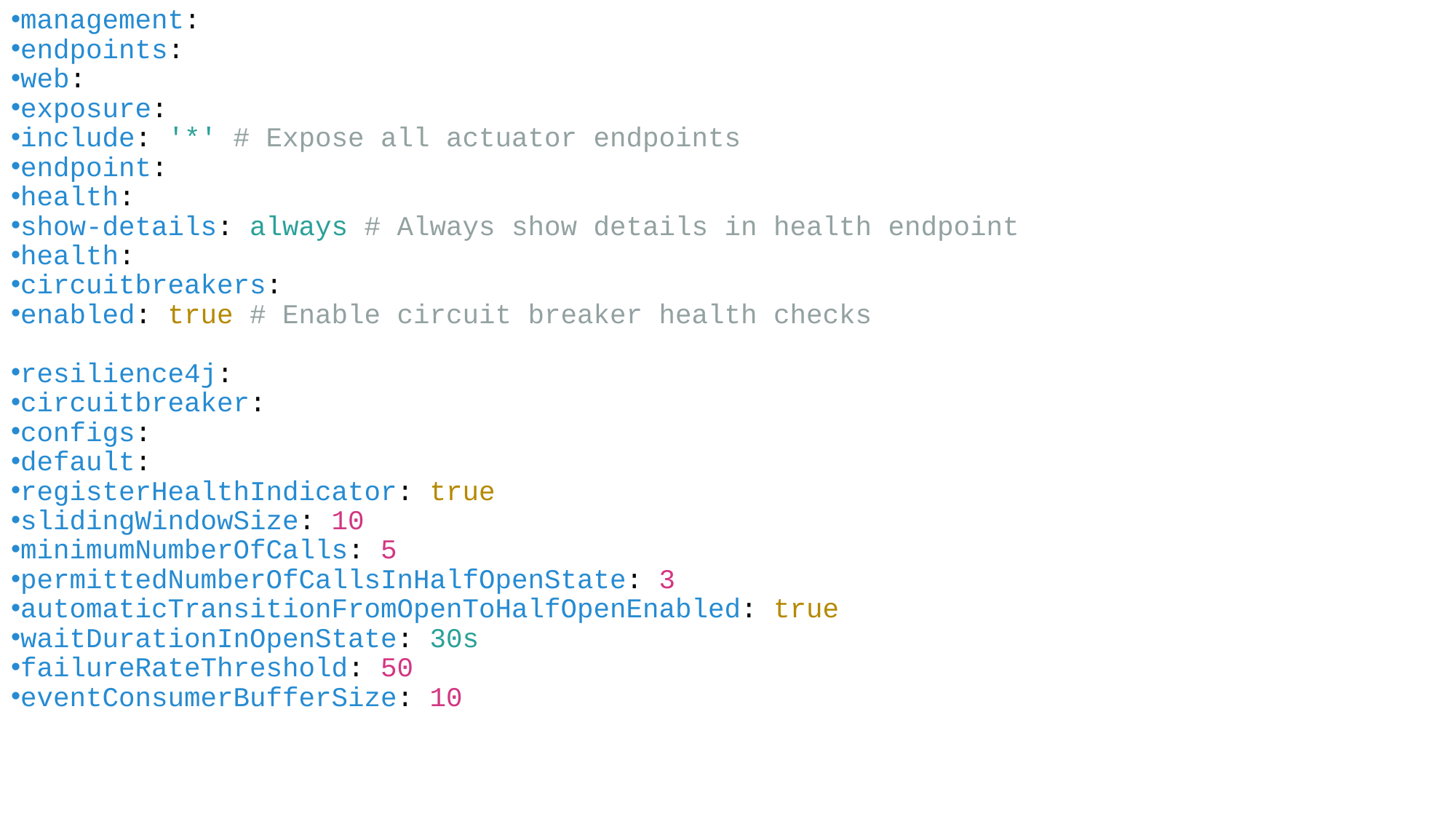

management:
endpoints:
web:
exposure:
include: '*' # Expose all actuator endpoints
endpoint:
health:
show-details: always # Always show details in health endpoint
health:
circuitbreakers:
enabled: true # Enable circuit breaker health checks

resilience4j:
circuitbreaker:
configs:
default:
registerHealthIndicator: true
slidingWindowSize: 10
minimumNumberOfCalls: 5
permittedNumberOfCallsInHalfOpenState: 3
automaticTransitionFromOpenToHalfOpenEnabled: true
waitDurationInOpenState: 30s
failureRateThreshold: 50
eventConsumerBufferSize: 10